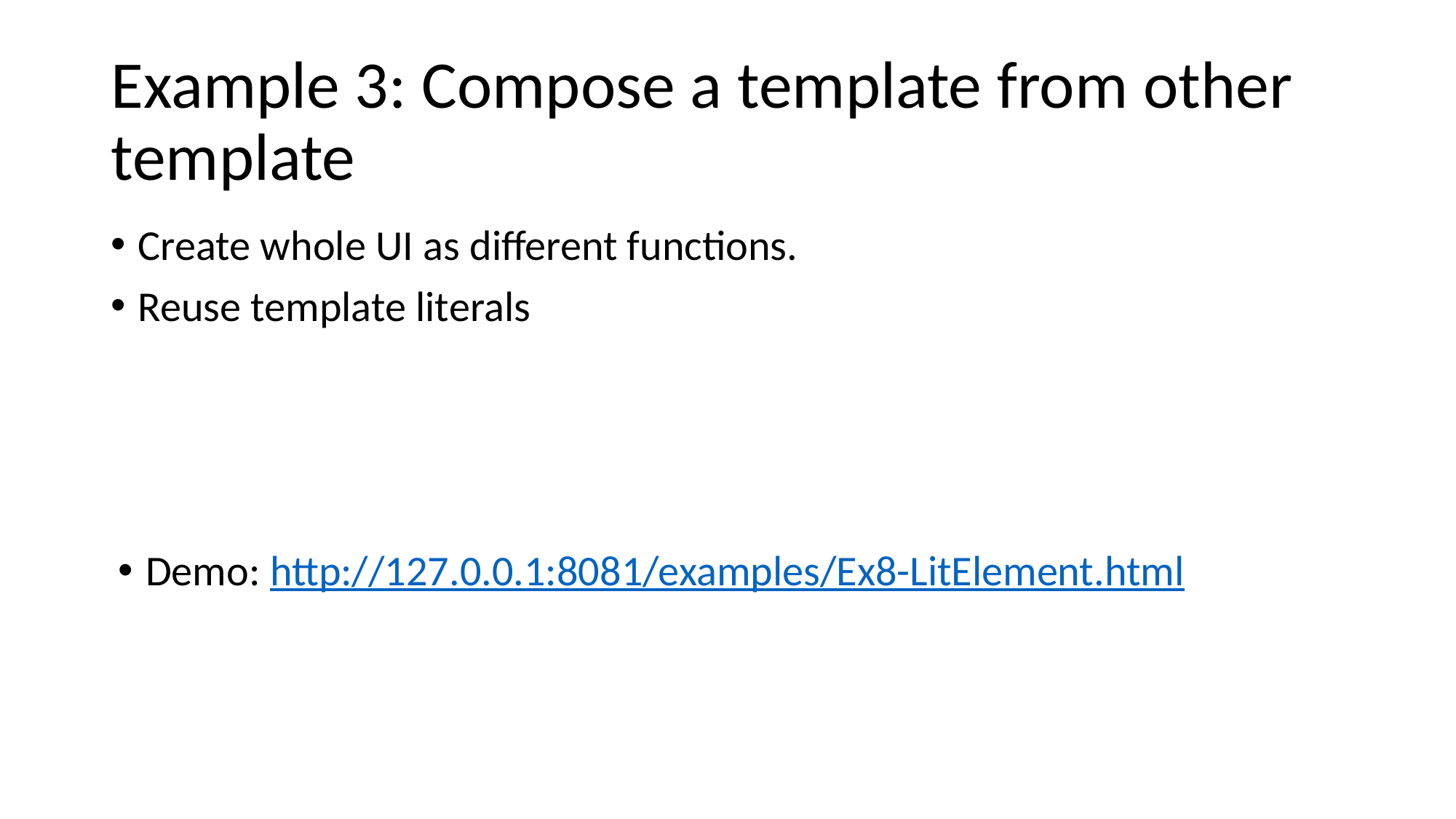

# Example 3: Compose a template from other template
Create whole UI as different functions.
Reuse template literals
Demo: http://127.0.0.1:8081/examples/Ex8-LitElement.html